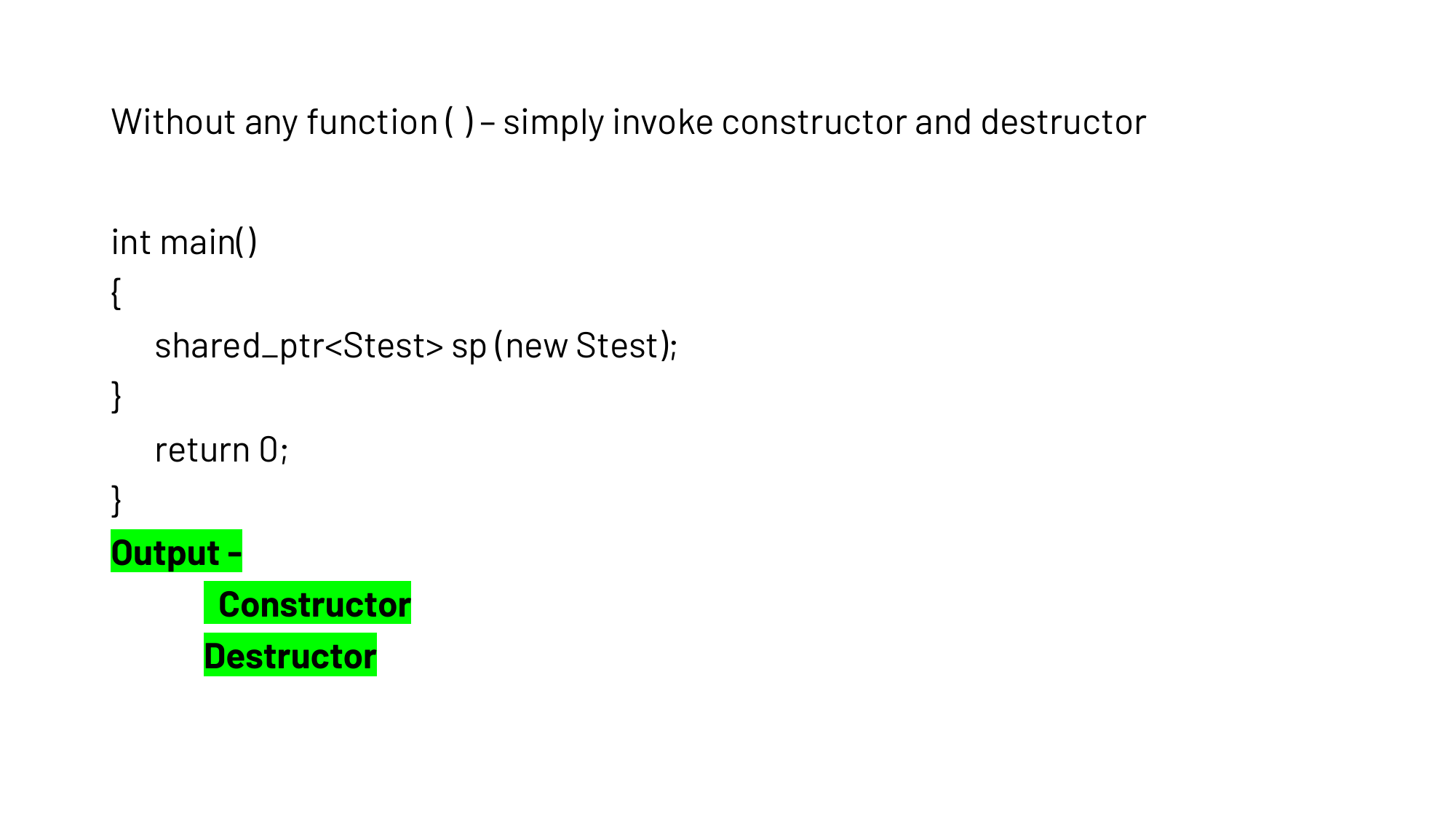

# Without any function ( ) – simply invoke constructor and destructor
int main()
{
      shared_ptr<Stest> sp (new Stest);
}
      return 0;
}
Output -
	  Constructor
	Destructor